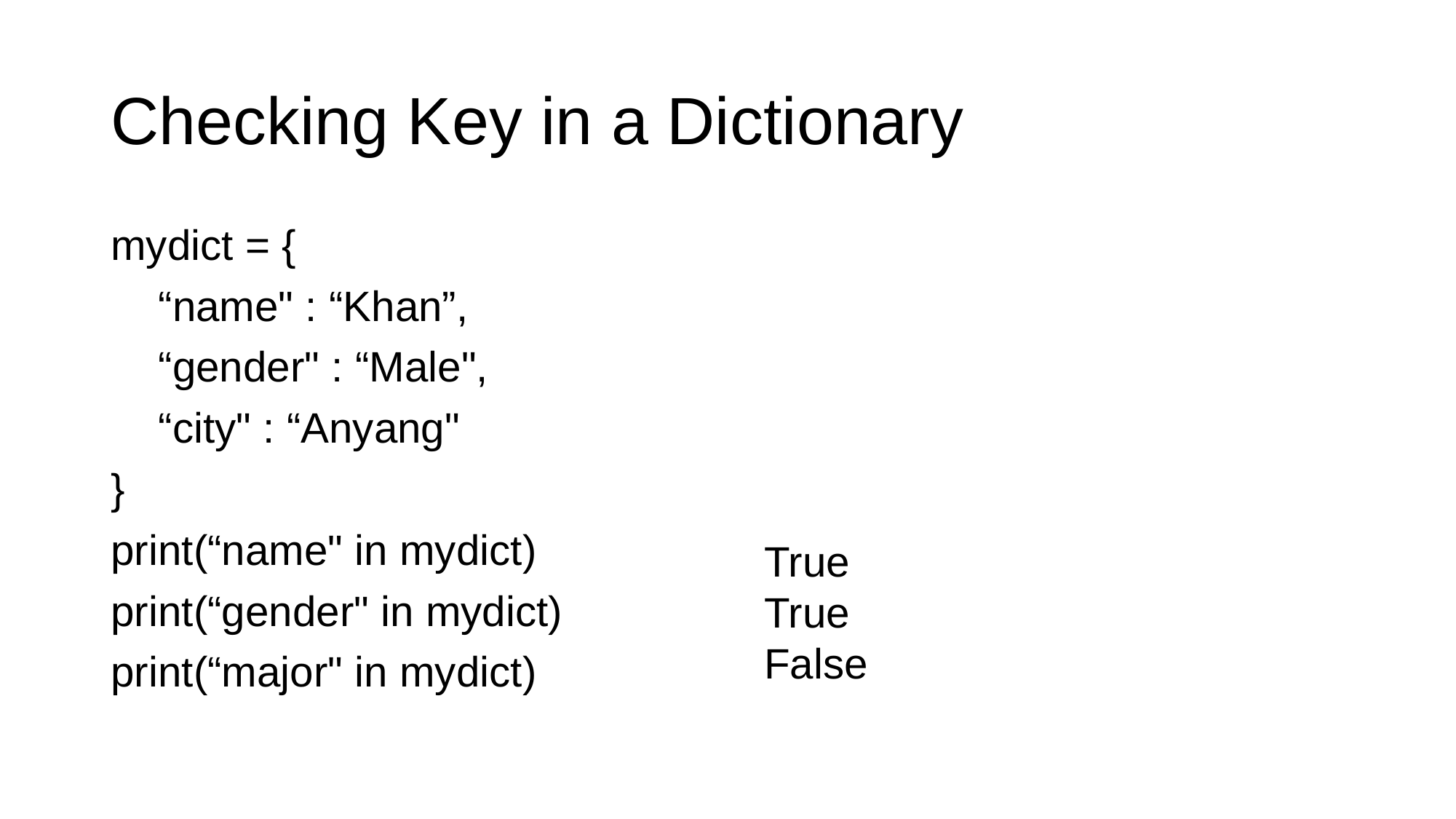

# Checking Key in a Dictionary
mydict = {
    “name" : “Khan”,
    “gender" : “Male",
    “city" : “Anyang"
}
print(“name" in mydict)
print(“gender" in mydict)
print(“major" in mydict)
True
True
False